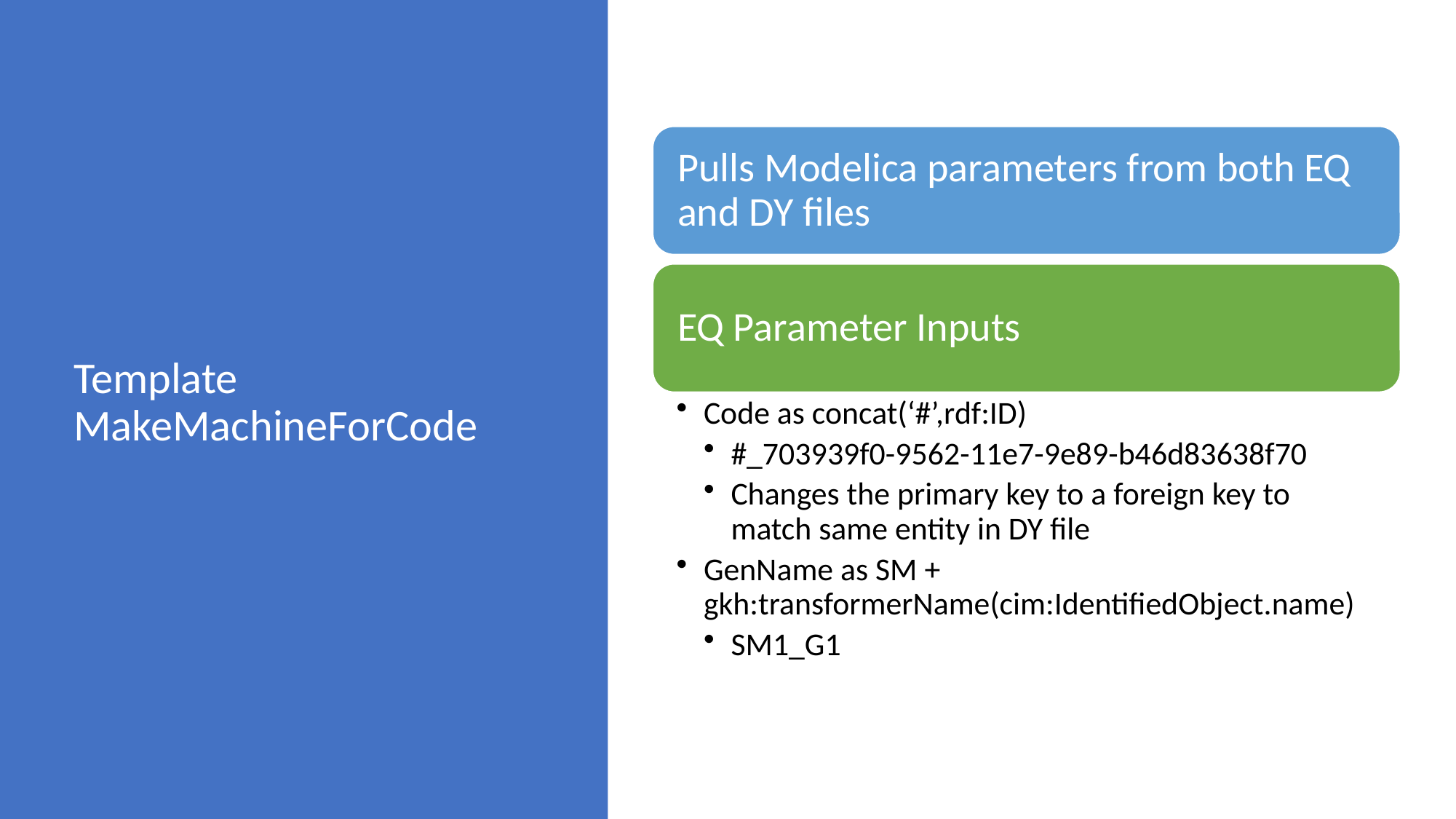

# Template MakeMachineForCode
Pulls Modelica parameters from both EQ and DY files
EQ Parameter Inputs
Code as concat(‘#’,rdf:ID)
#_703939f0-9562-11e7-9e89-b46d83638f70
Changes the primary key to a foreign key to match same entity in DY file
GenName as SM + gkh:transformerName(cim:IdentifiedObject.name)
SM1_G1